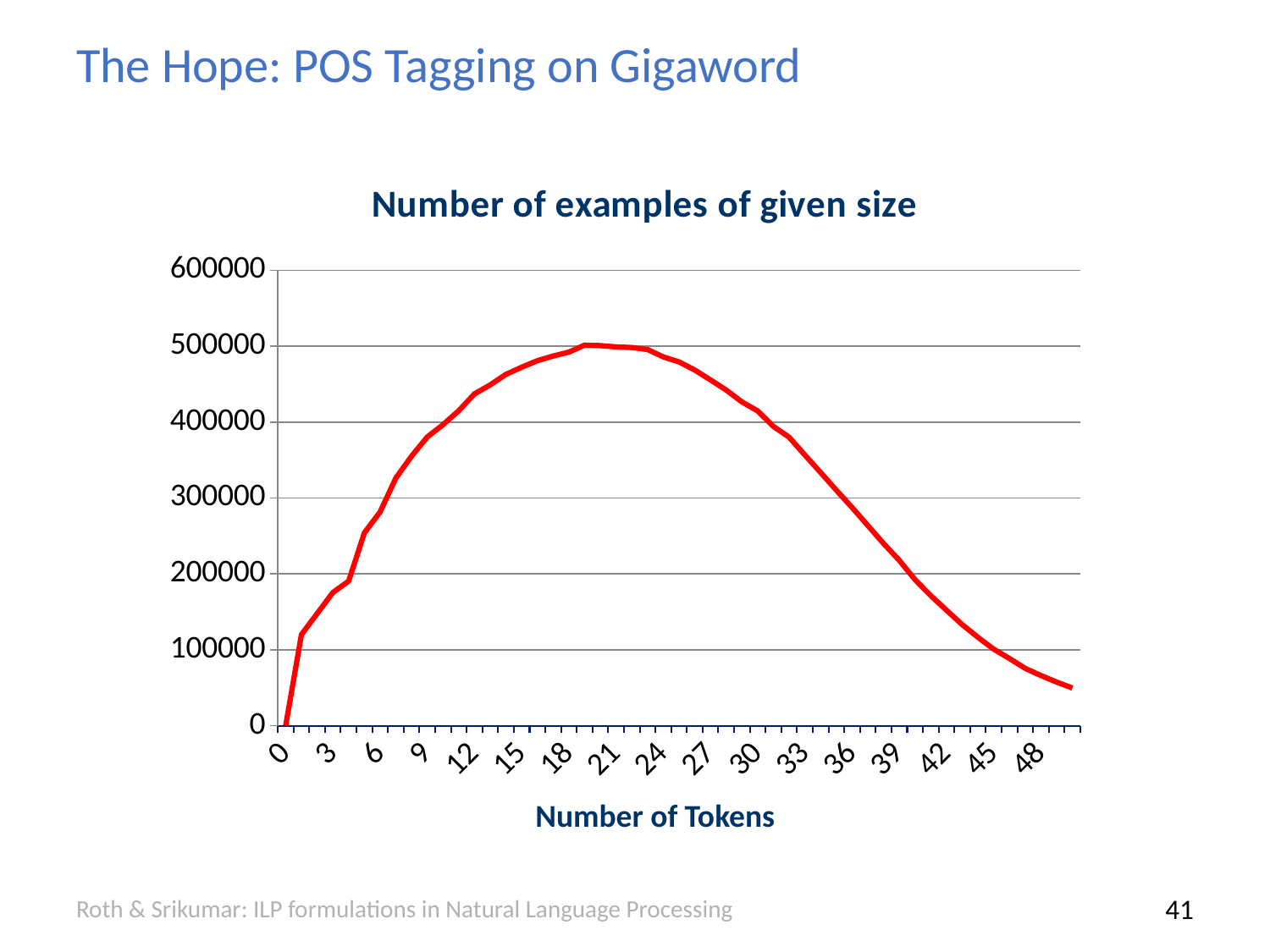

# The Hope: POS Tagging on Gigaword

### Chart: Number of examples of given size

| Category | Number of examples of size |
|---|---|
| 0.0 | 0.0 |
| 1.0 | 120091.0 |
| 2.0 | 147708.0 |
| 3.0 | 175487.0 |
| 4.0 | 190457.0 |
| 5.0 | 254015.0 |
| 6.0 | 281635.0 |
| 7.0 | 326289.0 |
| 8.0 | 355267.0 |
| 9.0 | 380504.0 |
| 10.0 | 396794.0 |
| 11.0 | 415161.0 |
| 12.0 | 437351.0 |
| 13.0 | 449203.0 |
| 14.0 | 463048.0 |
| 15.0 | 472438.0 |
| 16.0 | 481111.0 |
| 17.0 | 487202.0 |
| 18.0 | 492344.0 |
| 19.0 | 501544.0 |
| 20.0 | 500884.0 |
| 21.0 | 499205.0 |
| 22.0 | 498415.0 |
| 23.0 | 495742.0 |
| 24.0 | 486001.0 |
| 25.0 | 479443.0 |
| 26.0 | 468672.0 |
| 27.0 | 455719.0 |
| 28.0 | 442300.0 |
| 29.0 | 426667.0 |
| 30.0 | 414844.0 |
| 31.0 | 394324.0 |
| 32.0 | 380219.0 |
| 33.0 | 356674.0 |
| 34.0 | 333594.0 |
| 35.0 | 310246.0 |
| 36.0 | 287472.0 |
| 37.0 | 263731.0 |
| 38.0 | 239946.0 |
| 39.0 | 217812.0 |
| 40.0 | 192370.0 |
| 41.0 | 171271.0 |
| 42.0 | 152046.0 |
| 43.0 | 133098.0 |
| 44.0 | 116325.0 |
| 45.0 | 100737.0 |
| 46.0 | 88470.0 |
| 47.0 | 75491.0 |
| 48.0 | 66023.0 |
| 49.0 | 57389.0 |
| 50.0 | 49545.0 |
Number of Tokens
Roth & Srikumar: ILP formulations in Natural Language Processing
41